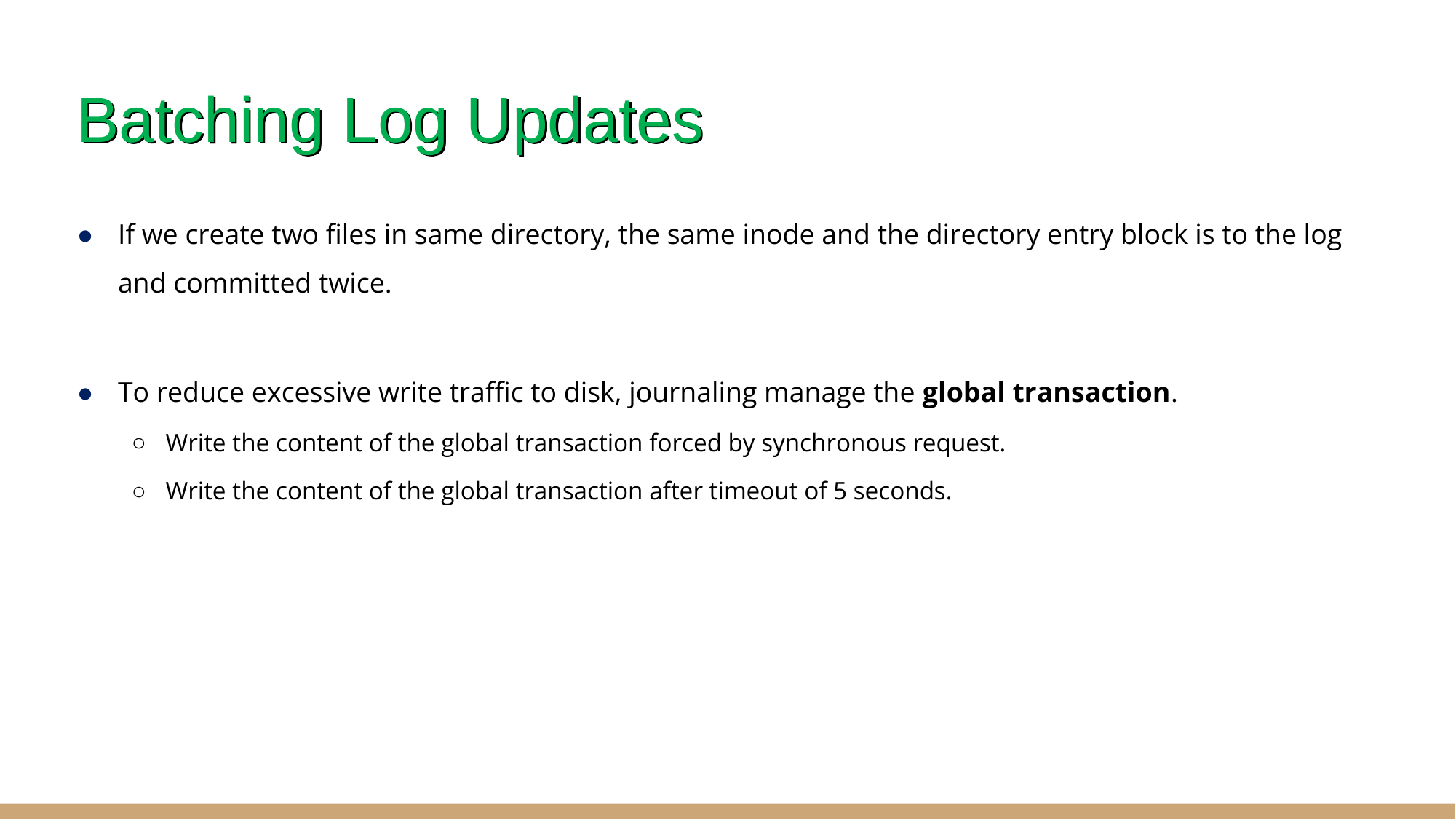

# Batching Log Updates
If we create two files in same directory, the same inode and the directory entry block is to the log and committed twice.

To reduce excessive write traffic to disk, journaling manage the global transaction.
Write the content of the global transaction forced by synchronous request.
Write the content of the global transaction after timeout of 5 seconds.

59